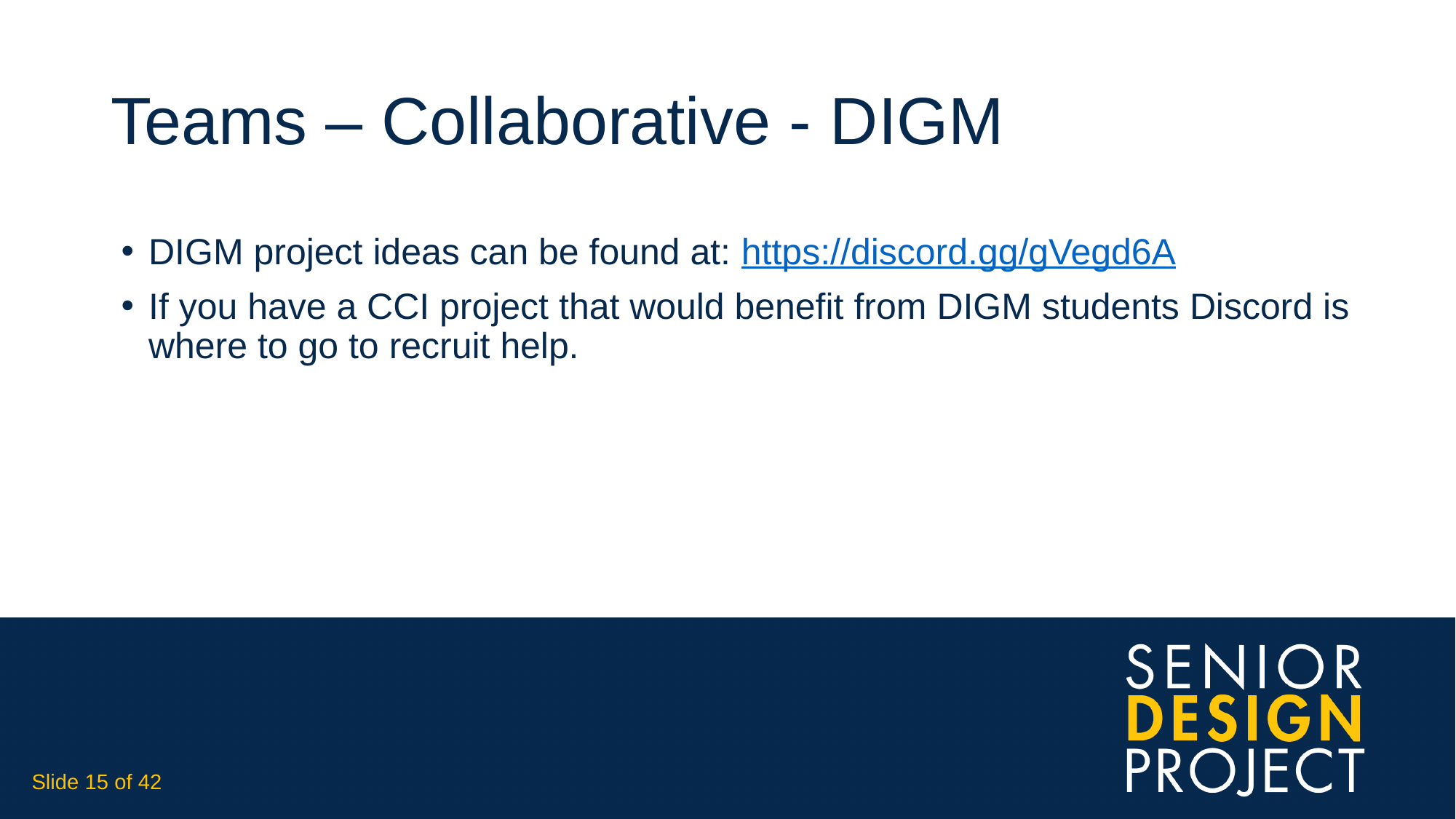

# Teams – Collaborative - DIGM
DIGM project ideas can be found at: https://discord.gg/gVegd6A
If you have a CCI project that would benefit from DIGM students Discord is where to go to recruit help.

Slide 15 of 42